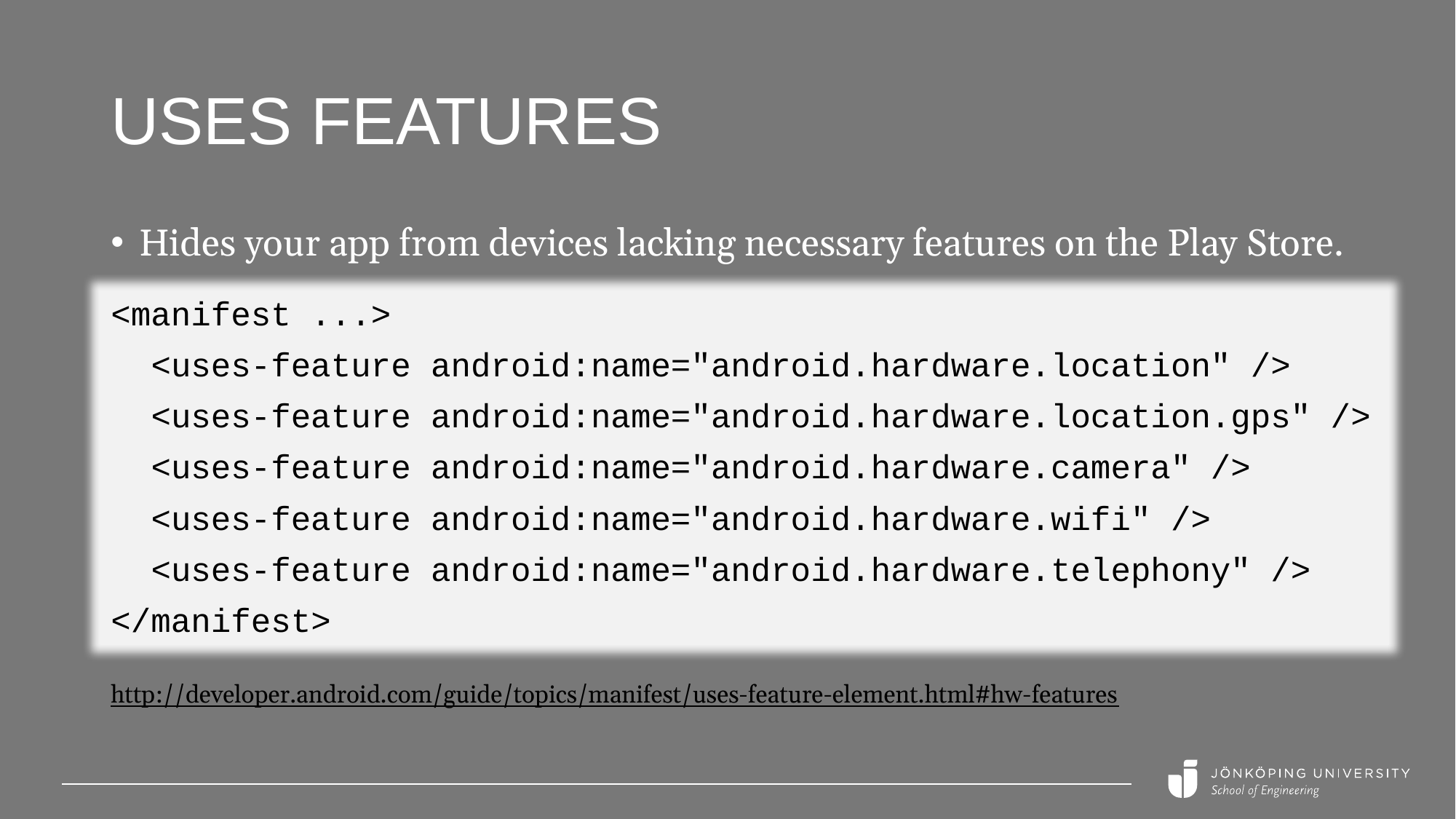

# Uses features
Hides your app from devices lacking necessary features on the Play Store.
<manifest ...>
  <uses-feature android:name="android.hardware.location" />
  <uses-feature android:name="android.hardware.location.gps" />
  <uses-feature android:name="android.hardware.camera" />
  <uses-feature android:name="android.hardware.wifi" />
  <uses-feature android:name="android.hardware.telephony" />
</manifest>
http://developer.android.com/guide/topics/manifest/uses-feature-element.html#hw-features